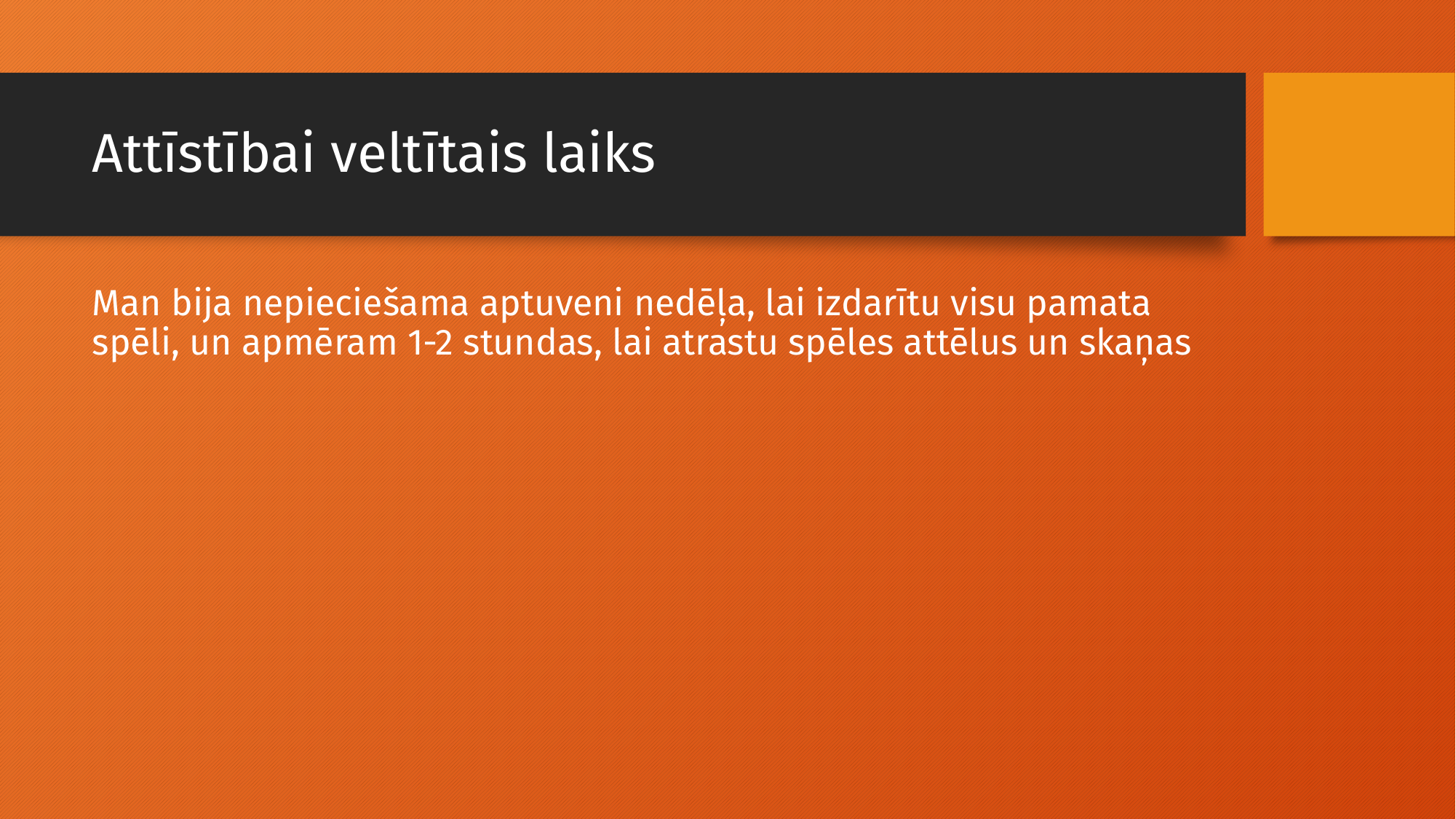

# Attīstībai veltītais laiks
Man bija nepieciešama aptuveni nedēļa, lai izdarītu visu pamata spēli, un apmēram 1-2 stundas, lai atrastu spēles attēlus un skaņas